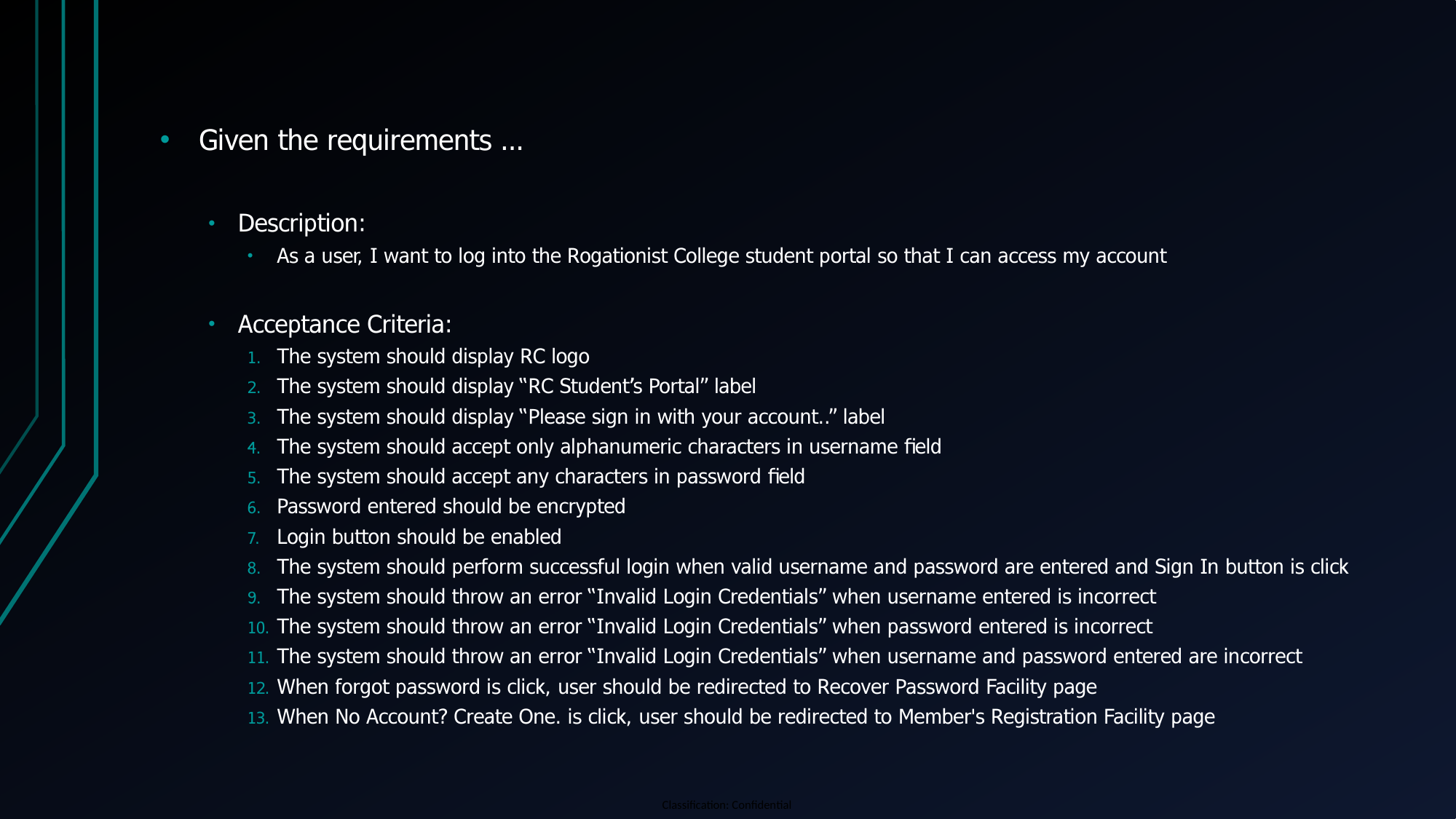

Given the requirements …

Description:
As a user, I want to log into the Rogationist College student portal so that I can access my account

Acceptance Criteria:
The system should display RC logo
The system should display “RC Student’s Portal” label
The system should display “Please sign in with your account..” label
The system should accept only alphanumeric characters in username field
The system should accept any characters in password field
Password entered should be encrypted
Login button should be enabled
The system should perform successful login when valid username and password are entered and Sign In button is click
The system should throw an error “Invalid Login Credentials” when username entered is incorrect
The system should throw an error “Invalid Login Credentials” when password entered is incorrect
The system should throw an error “Invalid Login Credentials” when username and password entered are incorrect
When forgot password is click, user should be redirected to Recover Password Facility page
When No Account? Create One. is click, user should be redirected to Member's Registration Facility page